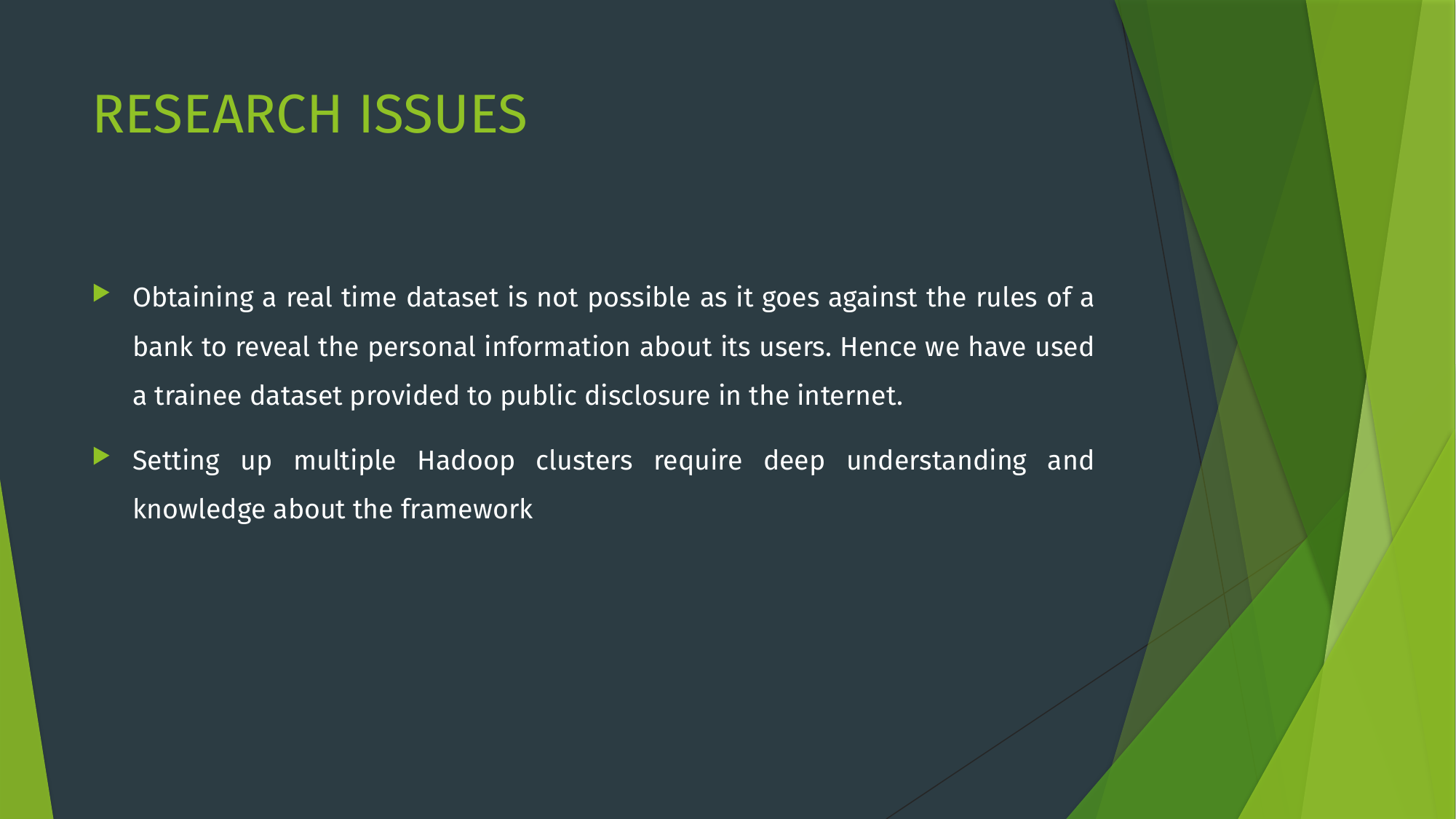

# RESEARCH ISSUES
Obtaining a real time dataset is not possible as it goes against the rules of a bank to reveal the personal information about its users. Hence we have used a trainee dataset provided to public disclosure in the internet.
Setting up multiple Hadoop clusters require deep understanding and knowledge about the framework